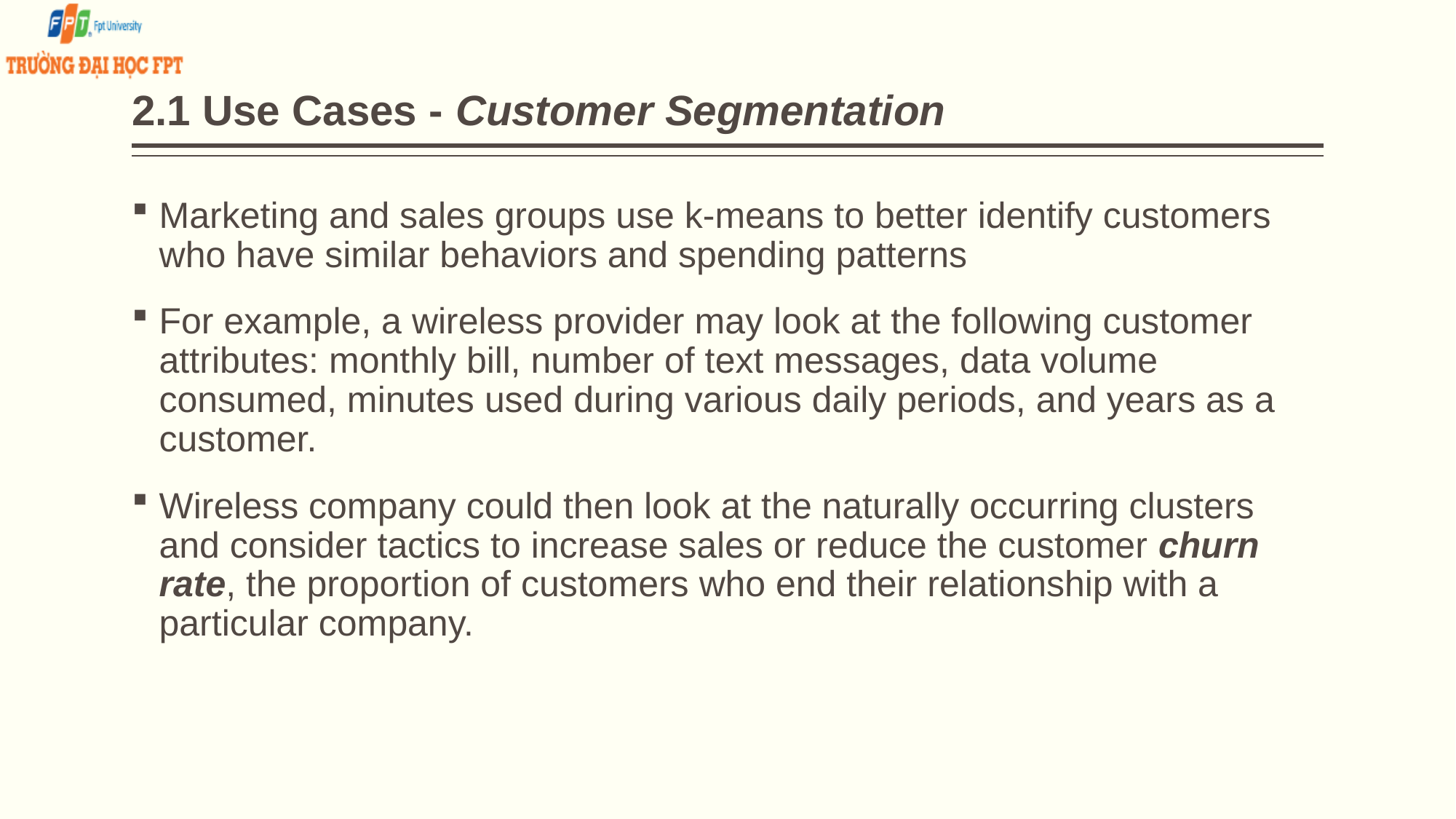

# 2.1 Use Cases - Customer Segmentation
Marketing and sales groups use k-means to better identify customers who have similar behaviors and spending patterns
For example, a wireless provider may look at the following customer attributes: monthly bill, number of text messages, data volume consumed, minutes used during various daily periods, and years as a customer.
Wireless company could then look at the naturally occurring clusters and consider tactics to increase sales or reduce the customer churn rate, the proportion of customers who end their relationship with a particular company.